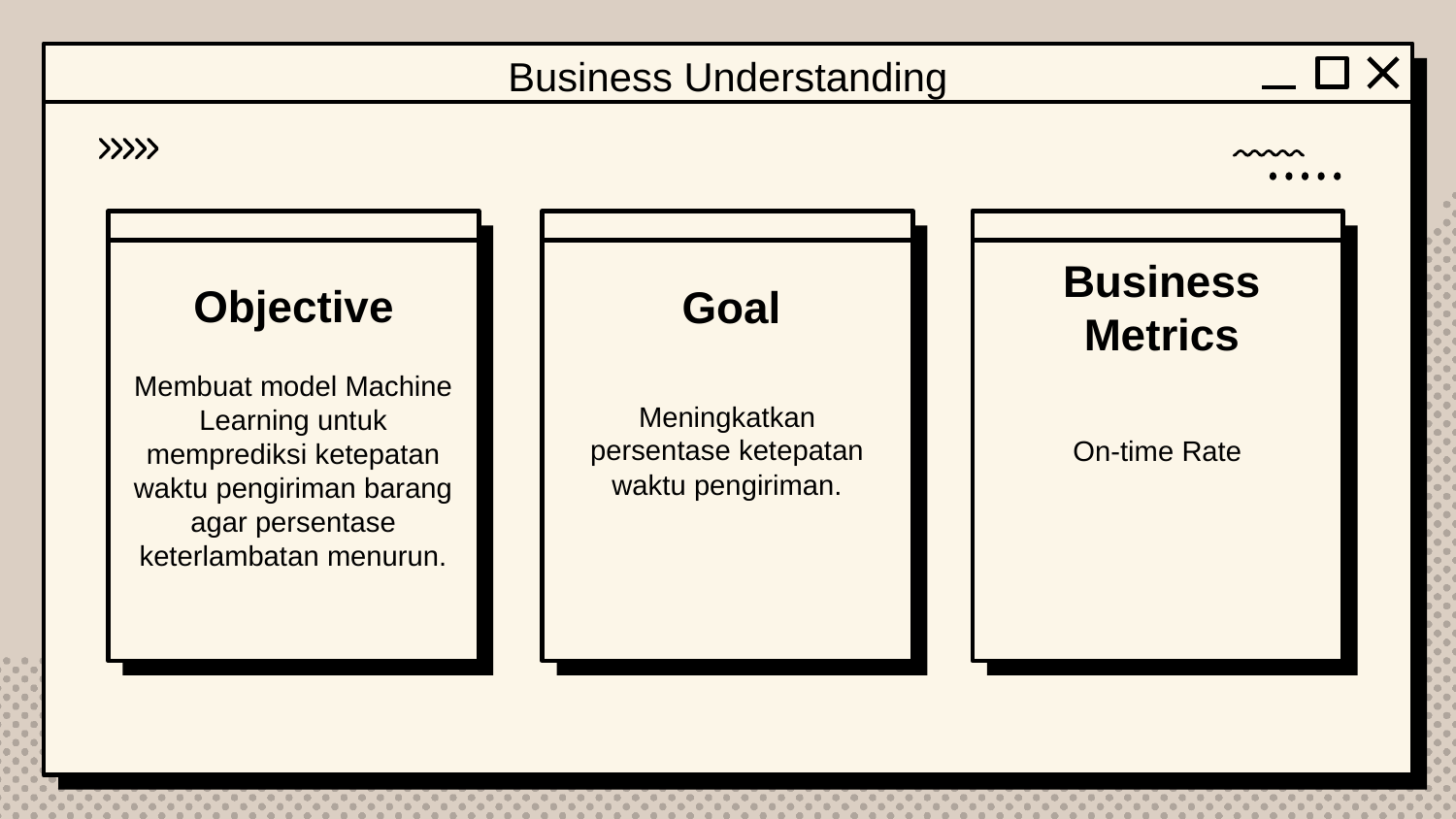

# Business Understanding

Objective
Goal
Business Metrics
Membuat model Machine Learning untuk memprediksi ketepatan waktu pengiriman barang agar persentase keterlambatan menurun.
Meningkatkan persentase ketepatan waktu pengiriman.
On-time Rate